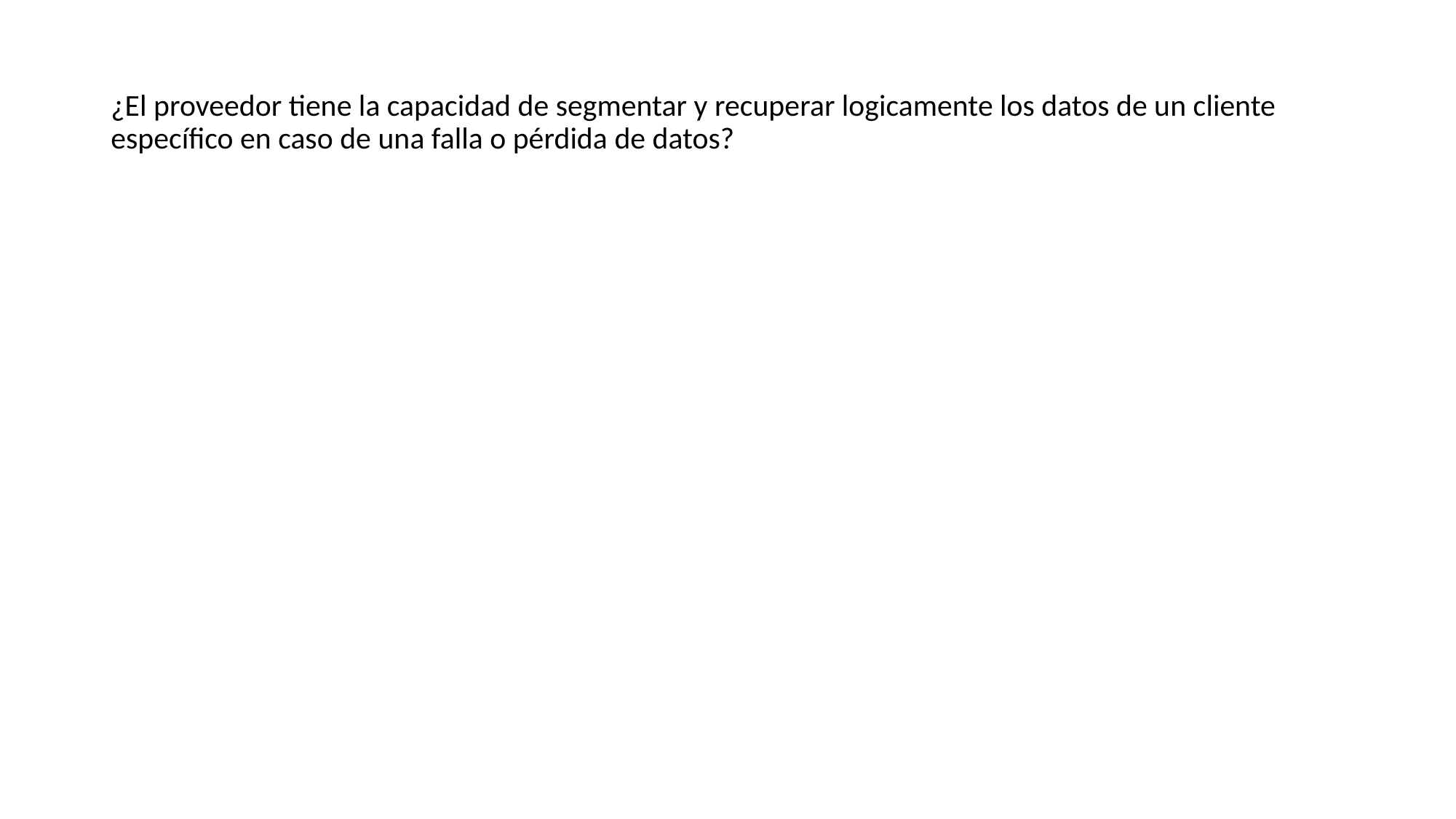

# ¿El proveedor tiene la capacidad de segmentar y recuperar logicamente los datos de un cliente específico en caso de una falla o pérdida de datos?